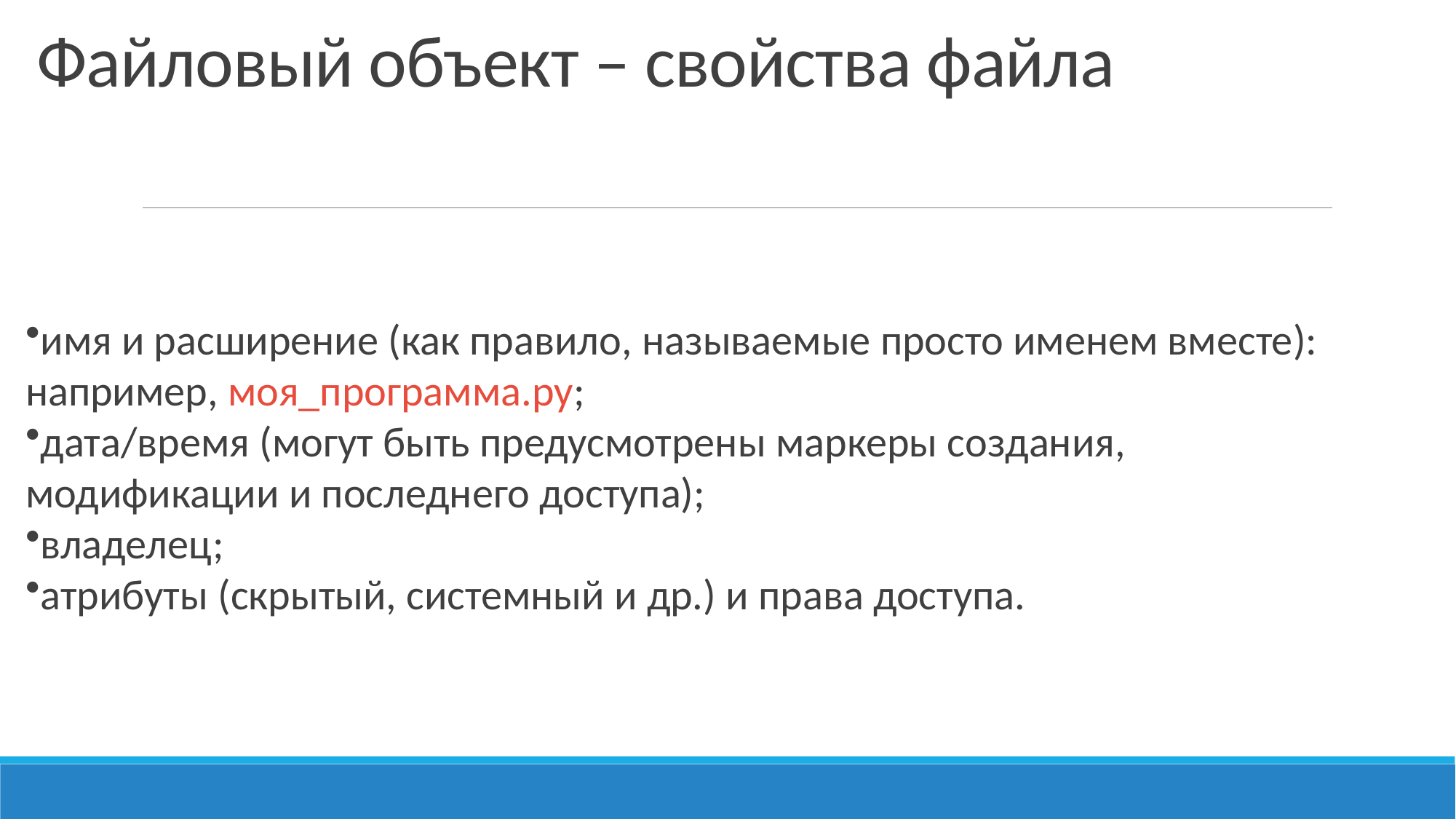

# Файловый объект – свойства файла

имя и расширение (как правило, называемые просто именем вместе): например, моя_программа.py;
дата/время (могут быть предусмотрены маркеры создания, модификации и последнего доступа);
владелец;
атрибуты (скрытый, системный и др.) и права доступа.